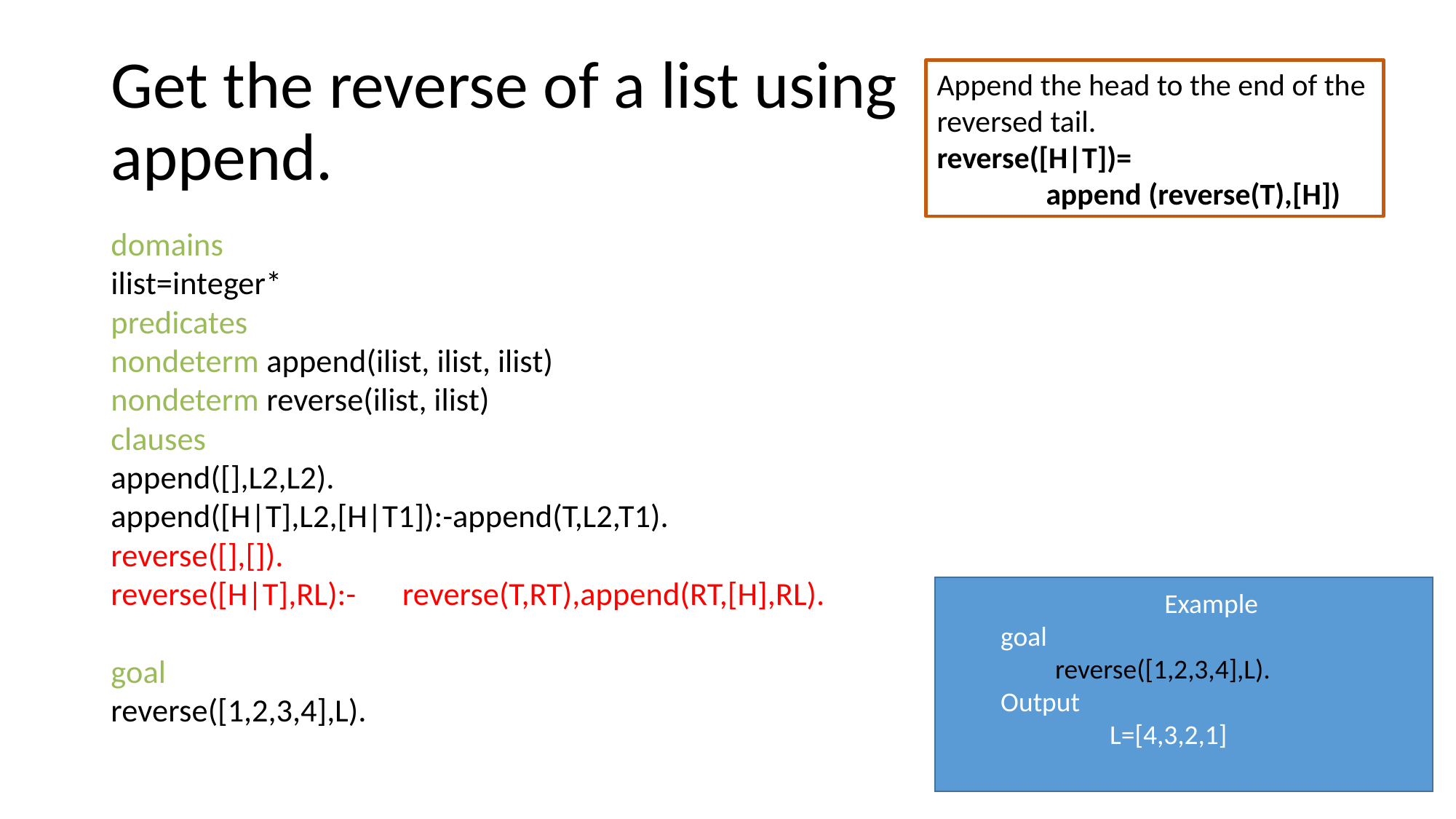

# Get the reverse of a list using append.
Append the head to the end of the
reversed tail.
reverse([H|T])=
	append (reverse(T),[H])
domains
ilist=integer*
predicates
nondeterm append(ilist, ilist, ilist)
nondeterm reverse(ilist, ilist)
clauses
append([],L2,L2).
append([H|T],L2,[H|T1]):-append(T,L2,T1).
reverse([],[]).
reverse([H|T],RL):- 	reverse(T,RT),append(RT,[H],RL).

goal
reverse([1,2,3,4],L).

Example
goal
	reverse([1,2,3,4],L).
Output
	L=[4,3,2,1]